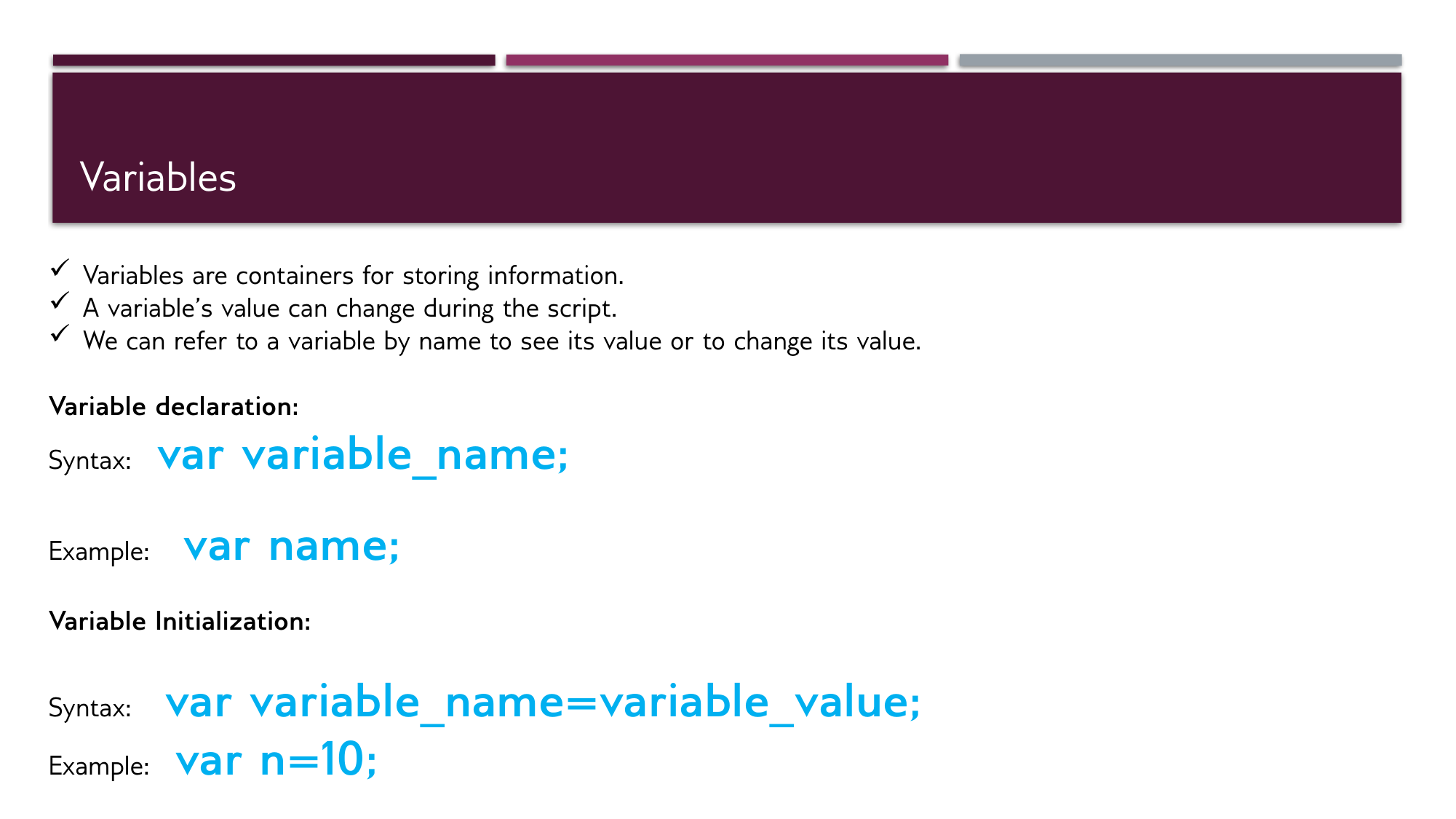

# Variables
Variables are containers for storing information.
A variable’s value can change during the script.
We can refer to a variable by name to see its value or to change its value.

Variable declaration:
Syntax:   var variable_name;

Example:    var name;

Variable Initialization:

Syntax:    var variable_name=variable_value;
Example:   var n=10;